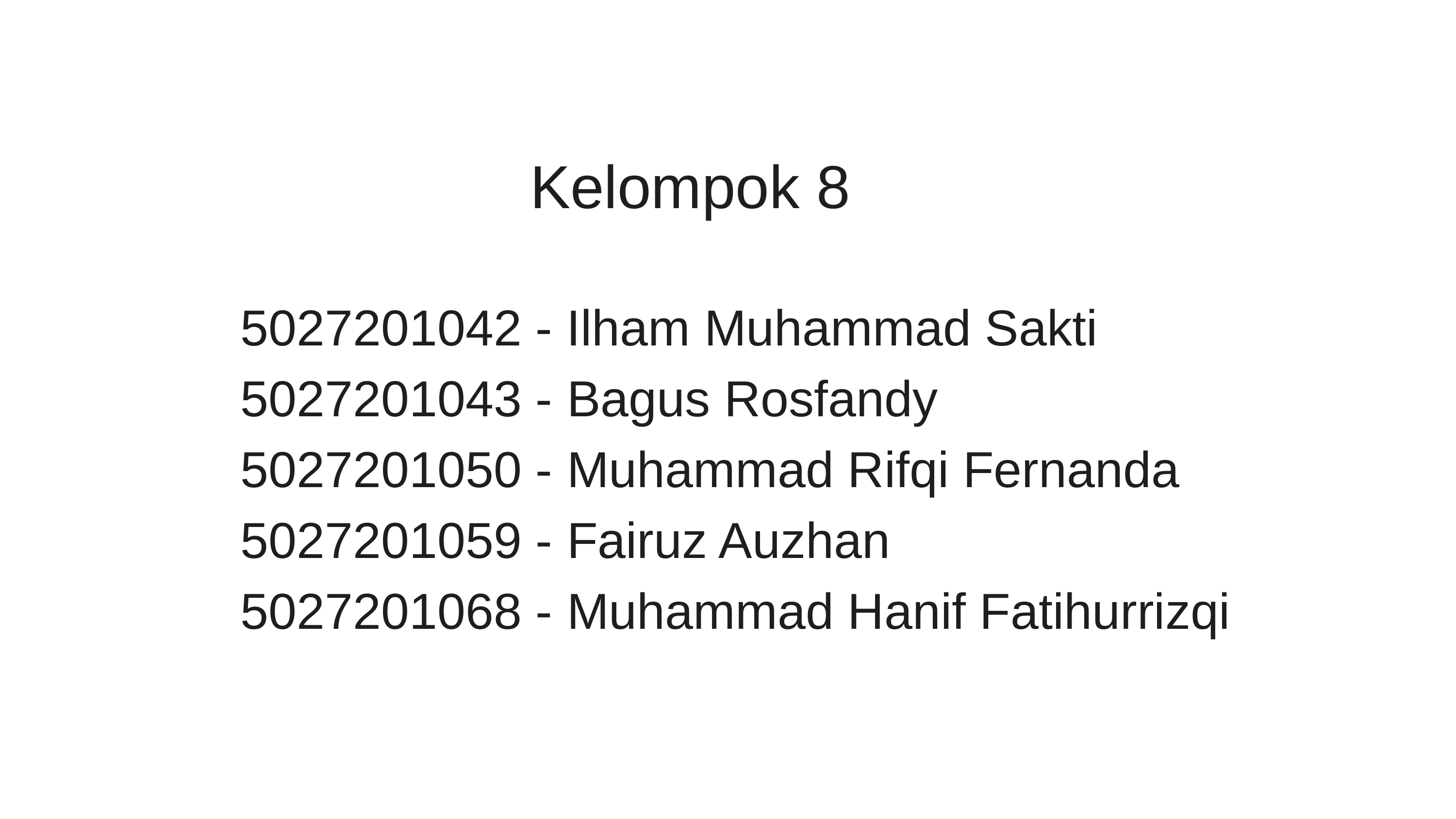

Kelompok 8
5027201042 - Ilham Muhammad Sakti
5027201043 - Bagus Rosfandy
5027201050 - Muhammad Rifqi Fernanda
5027201059 - Fairuz Auzhan
5027201068 - Muhammad Hanif Fatihurrizqi